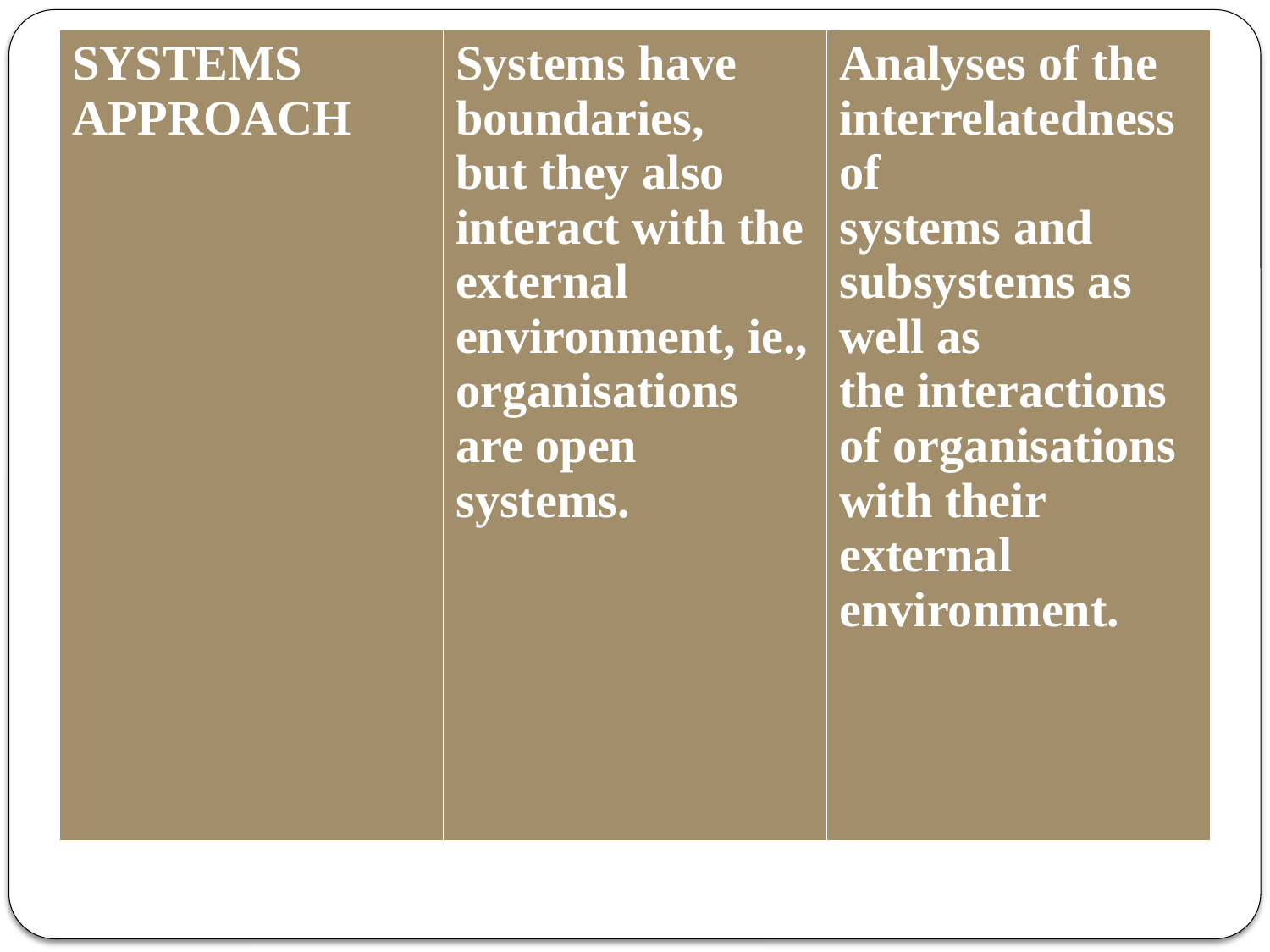

| SYSTEMS APPROACH | Systems have boundaries, but they also interact with the external environment, ie., organisations are open systems. | Analyses of the interrelatedness of systems and subsystems as well as the interactions of organisations with their external environment. |
| --- | --- | --- |